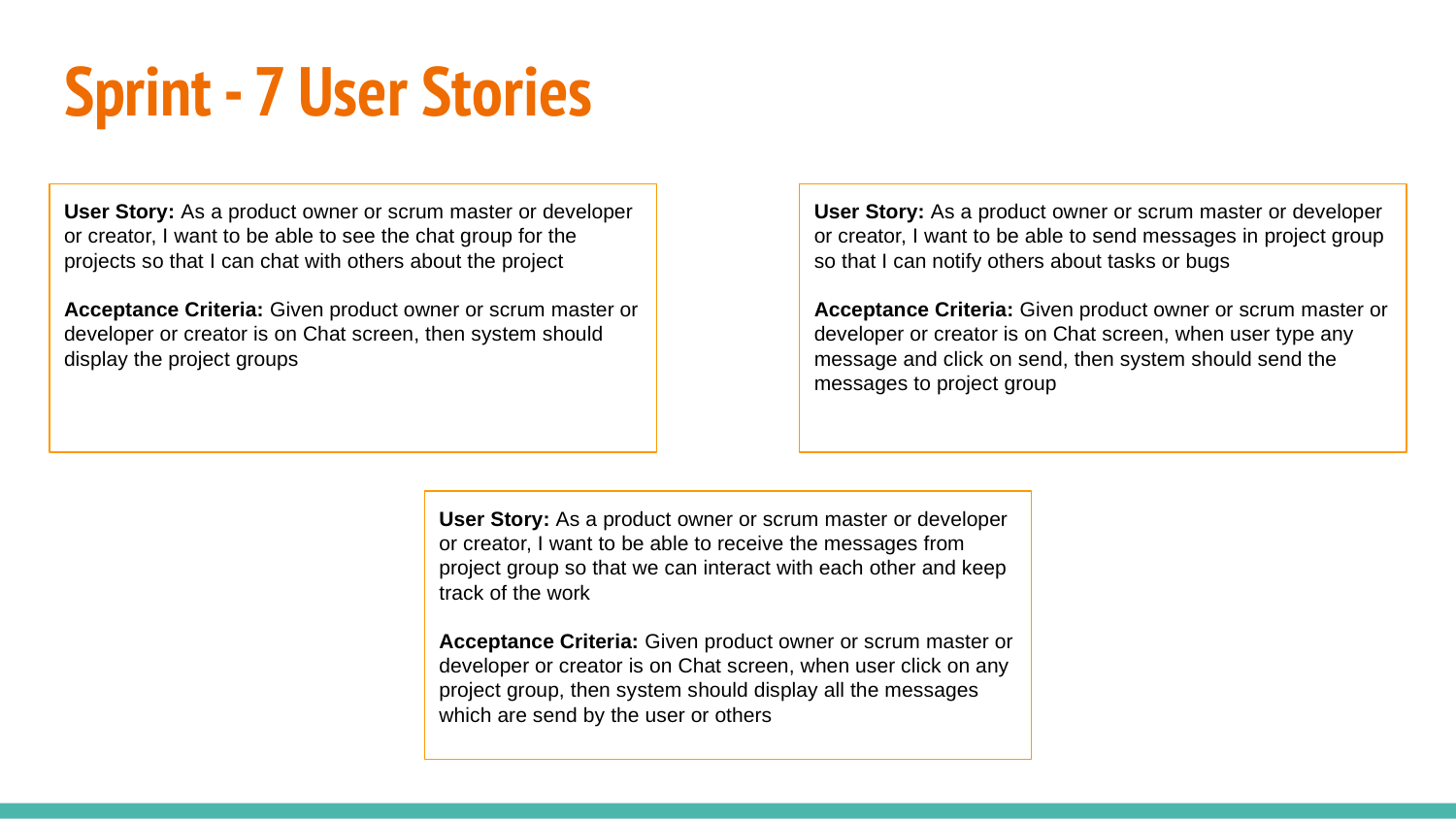

# Sprint - 7 User Stories
User Story: As a product owner or scrum master or developer or creator, I want to be able to see the chat group for the projects so that I can chat with others about the project
Acceptance Criteria: Given product owner or scrum master or developer or creator is on Chat screen, then system should display the project groups
User Story: As a product owner or scrum master or developer or creator, I want to be able to send messages in project group so that I can notify others about tasks or bugs
Acceptance Criteria: Given product owner or scrum master or developer or creator is on Chat screen, when user type any message and click on send, then system should send the messages to project group

User Story: As a product owner or scrum master or developer or creator, I want to be able to receive the messages from project group so that we can interact with each other and keep track of the work
Acceptance Criteria: Given product owner or scrum master or developer or creator is on Chat screen, when user click on any project group, then system should display all the messages which are send by the user or others